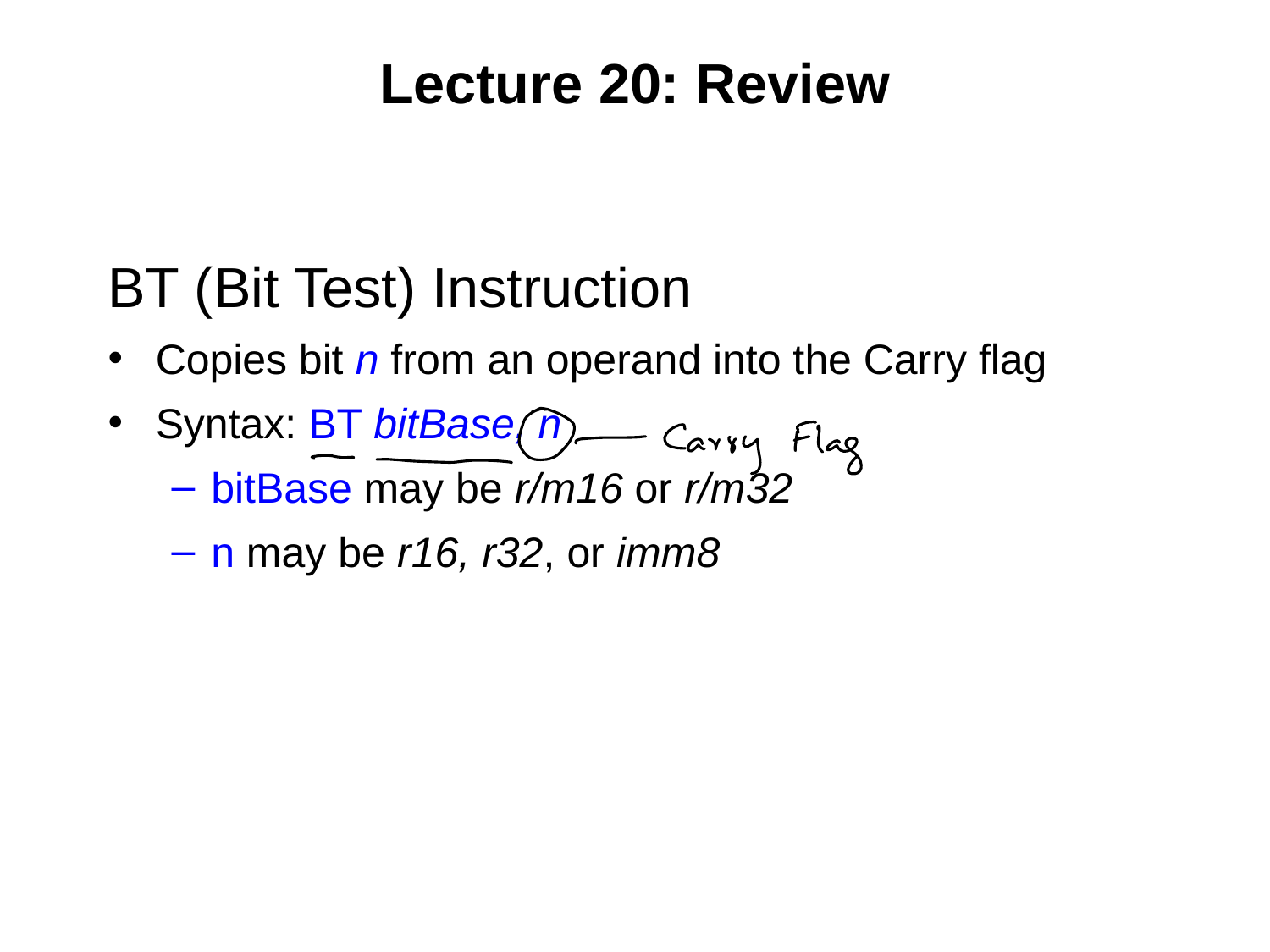

# Lecture 20: Review

BT (Bit Test) Instruction
Copies bit n from an operand into the Carry flag
Syntax: BT bitBase, n
bitBase may be r/m16 or r/m32
n may be r16, r32, or imm8